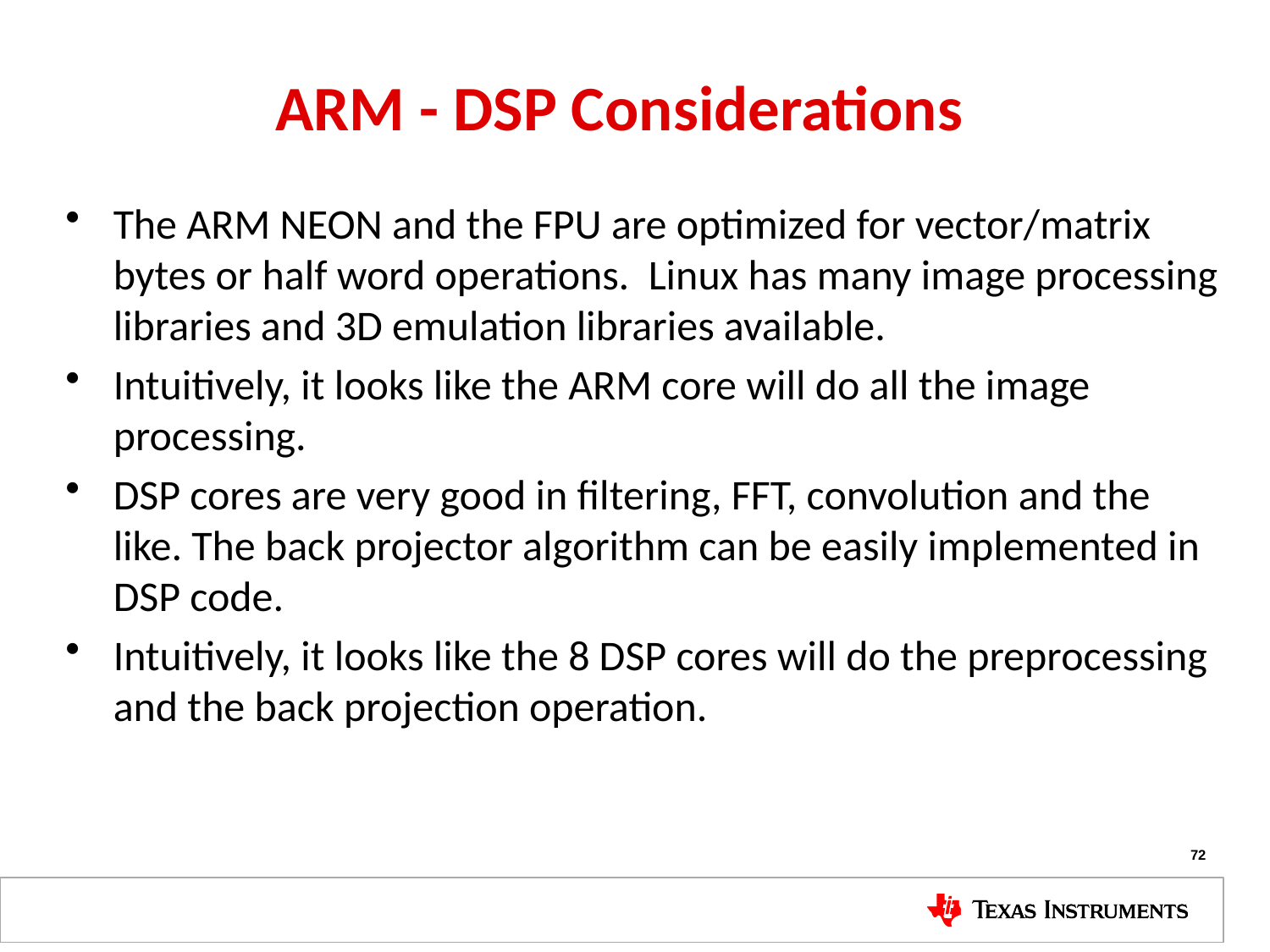

# ARM - DSP Considerations
The ARM NEON and the FPU are optimized for vector/matrix bytes or half word operations.  Linux has many image processing libraries and 3D emulation libraries available.
Intuitively, it looks like the ARM core will do all the image processing.
DSP cores are very good in filtering, FFT, convolution and the like. The back projector algorithm can be easily implemented in DSP code.
Intuitively, it looks like the 8 DSP cores will do the preprocessing and the back projection operation.

72